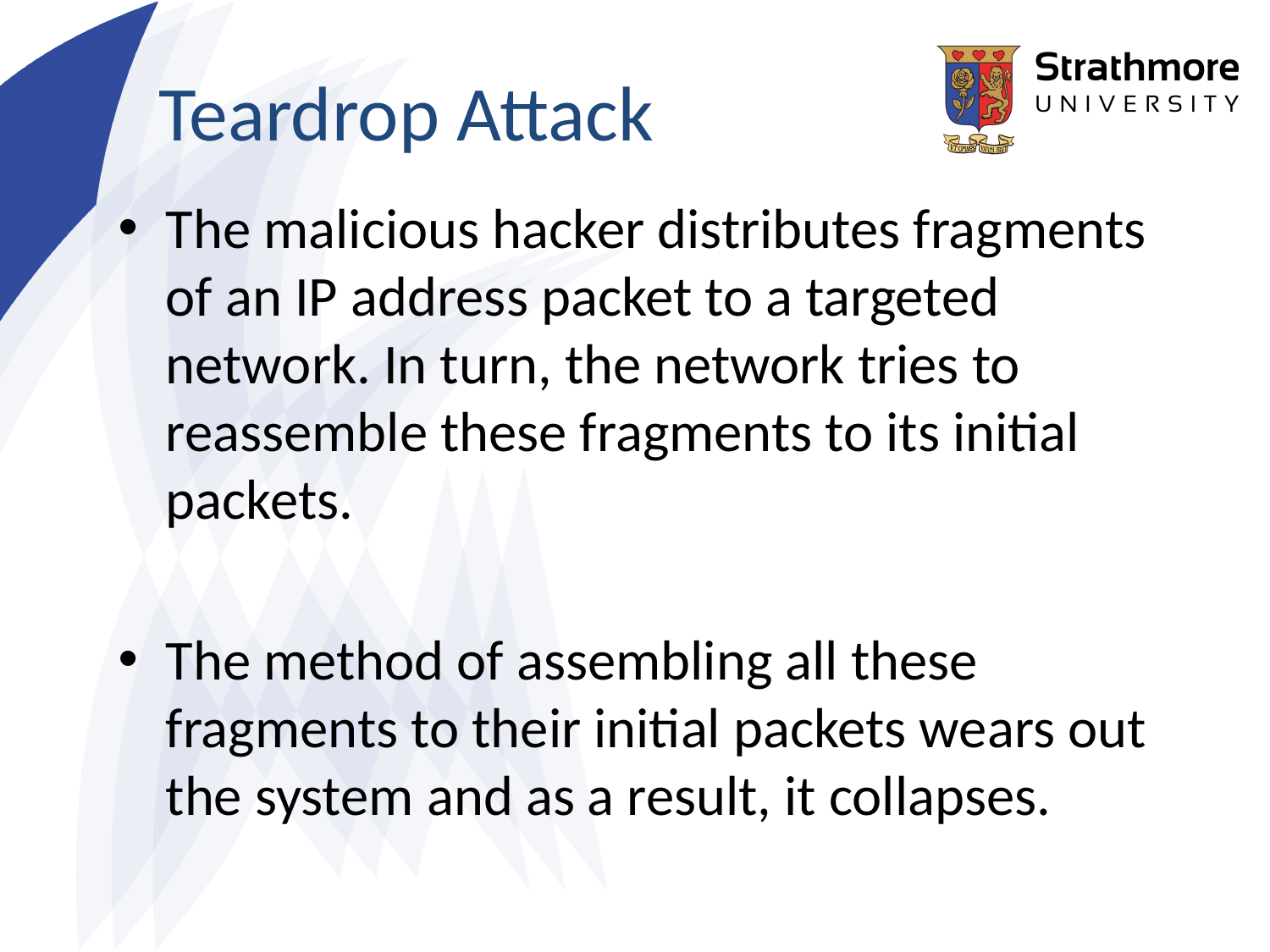

# Teardrop Attack
The malicious hacker distributes fragments of an IP address packet to a targeted network. In turn, the network tries to reassemble these fragments to its initial packets.

The method of assembling all these fragments to their initial packets wears out the system and as a result, it collapses.